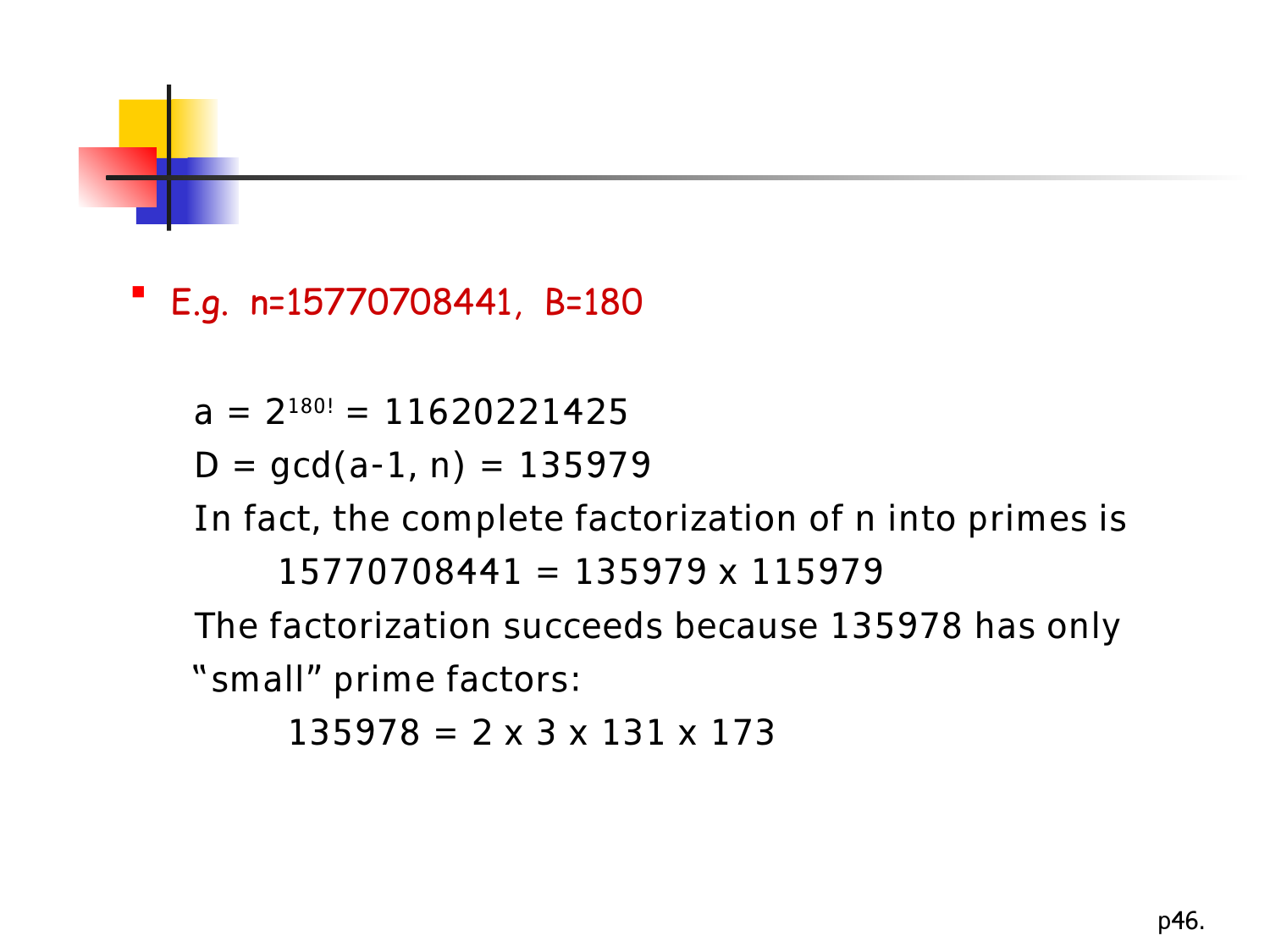

#

E.g.  n=15770708441,  B=180

a = 2180! = 11620221425
D = gcd(a-1, n) = 135979
In fact, the complete factorization of n into primes is
        15770708441 = 135979 x 115979
The factorization succeeds because 135978 has only
“small” prime factors:
         135978 = 2 x 3 x 131 x 173